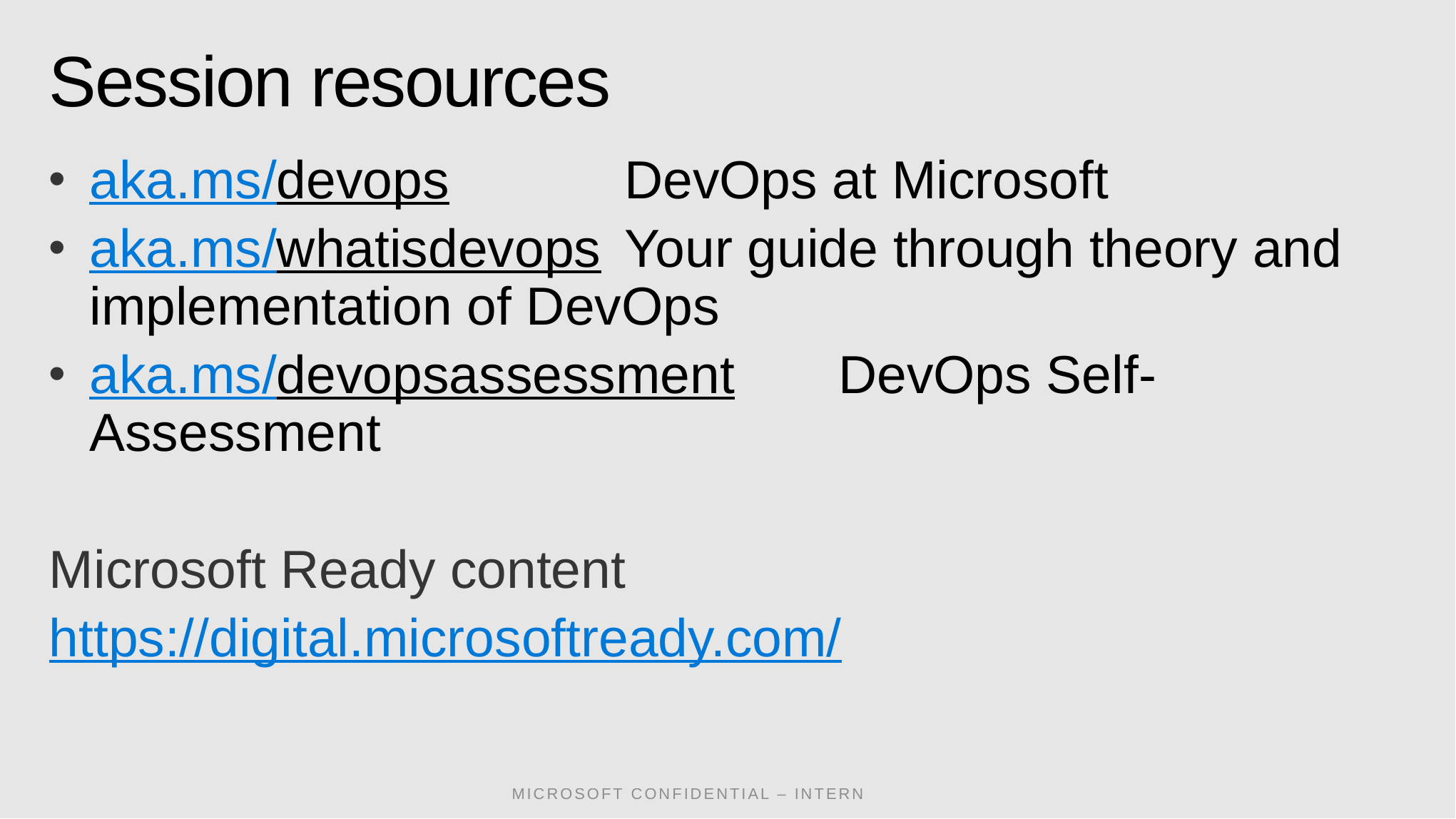

# Session resources
aka.ms/devops		DevOps at Microsoft
aka.ms/whatisdevops	Your guide through theory and implementation of DevOps
aka.ms/devopsassessment 	DevOps Self-Assessment

Microsoft Ready content
https://digital.microsoftready.com/